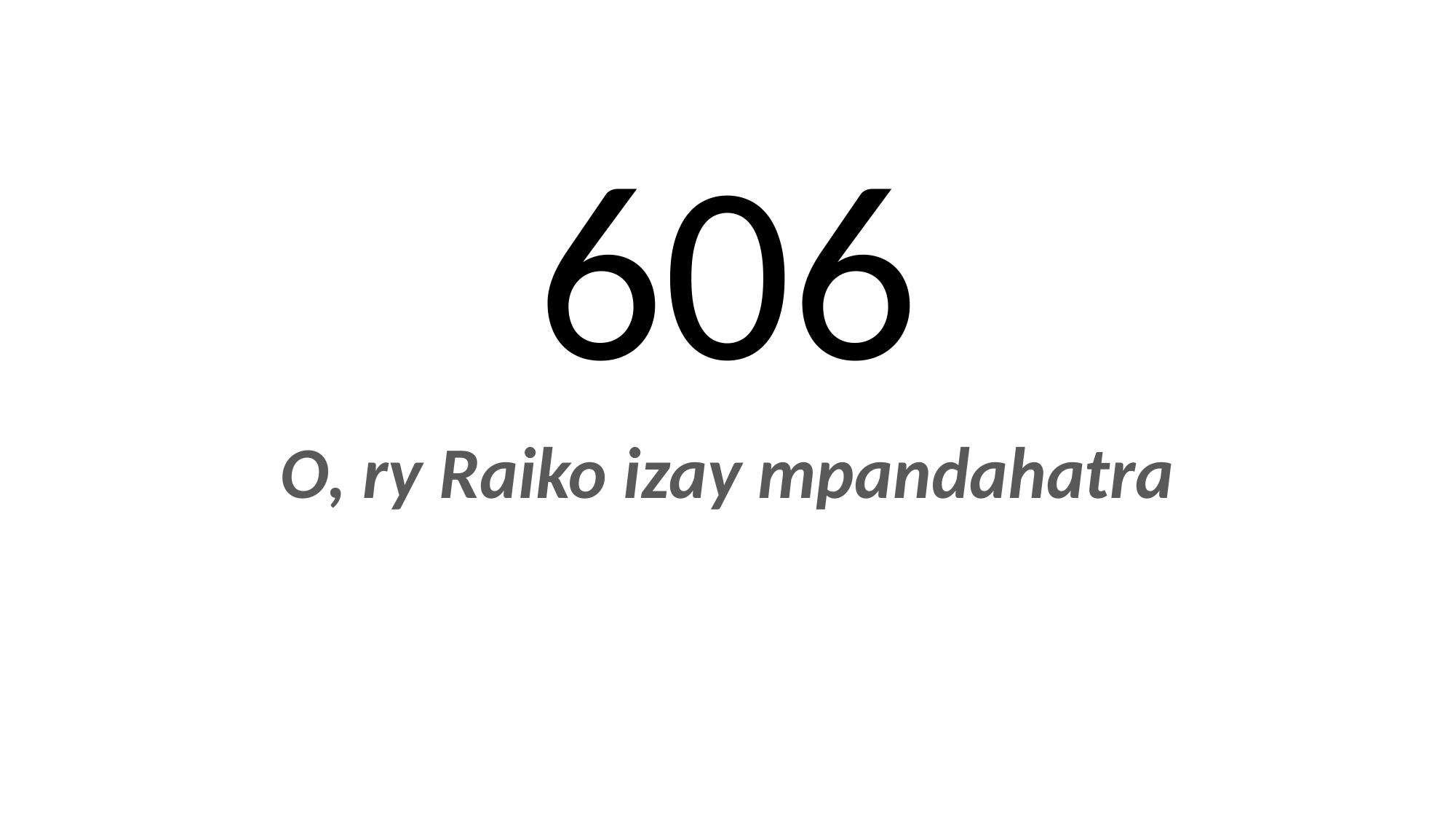

# 606
O, ry Raiko izay mpandahatra